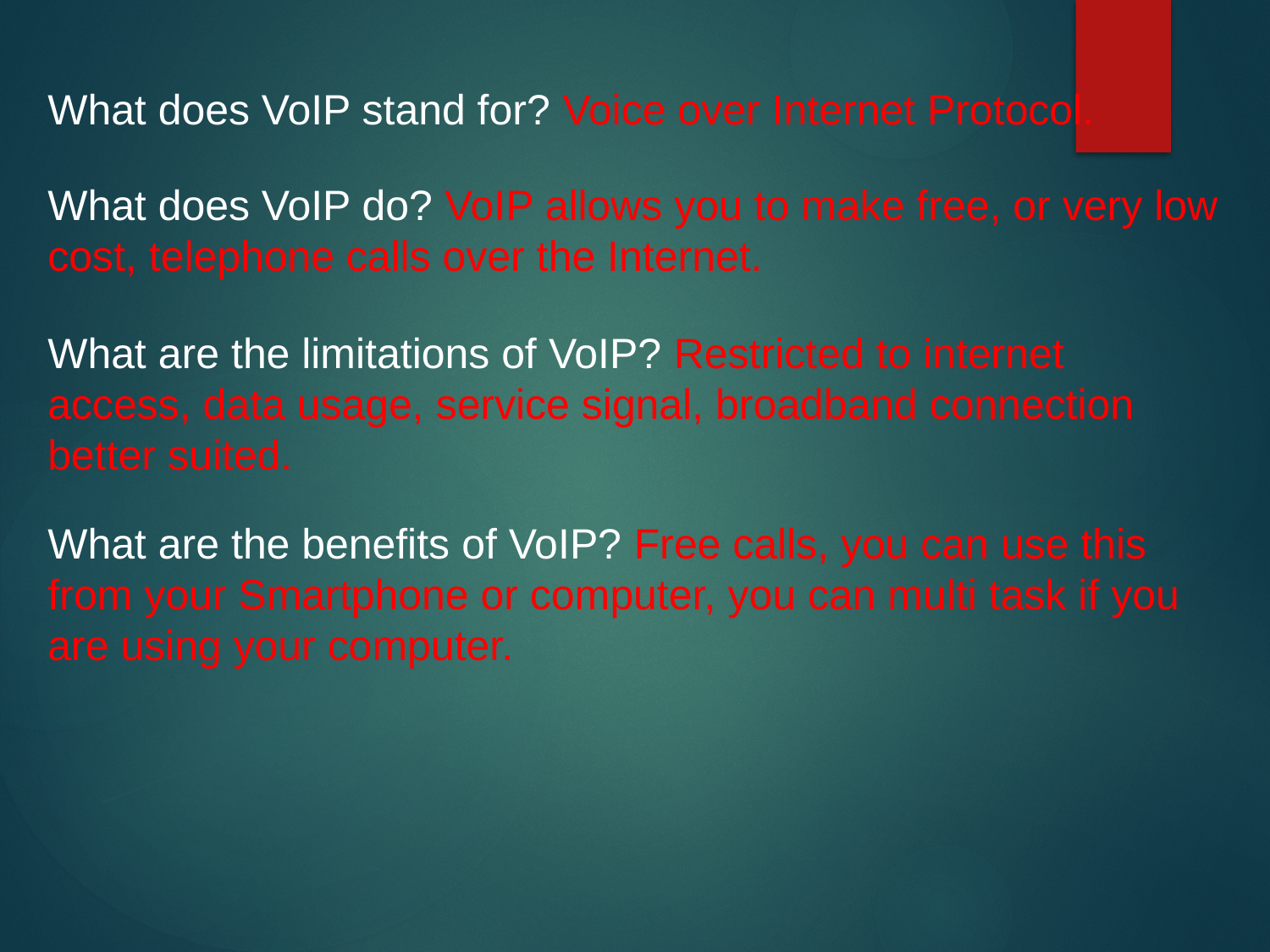

What does VoIP stand for? Voice over Internet Protocol.
What does VoIP do? VoIP allows you to make free, or very low cost, telephone calls over the Internet.
What are the limitations of VoIP? Restricted to internet access, data usage, service signal, broadband connection better suited.
What are the benefits of VoIP? Free calls, you can use this from your Smartphone or computer, you can multi task if you are using your computer.